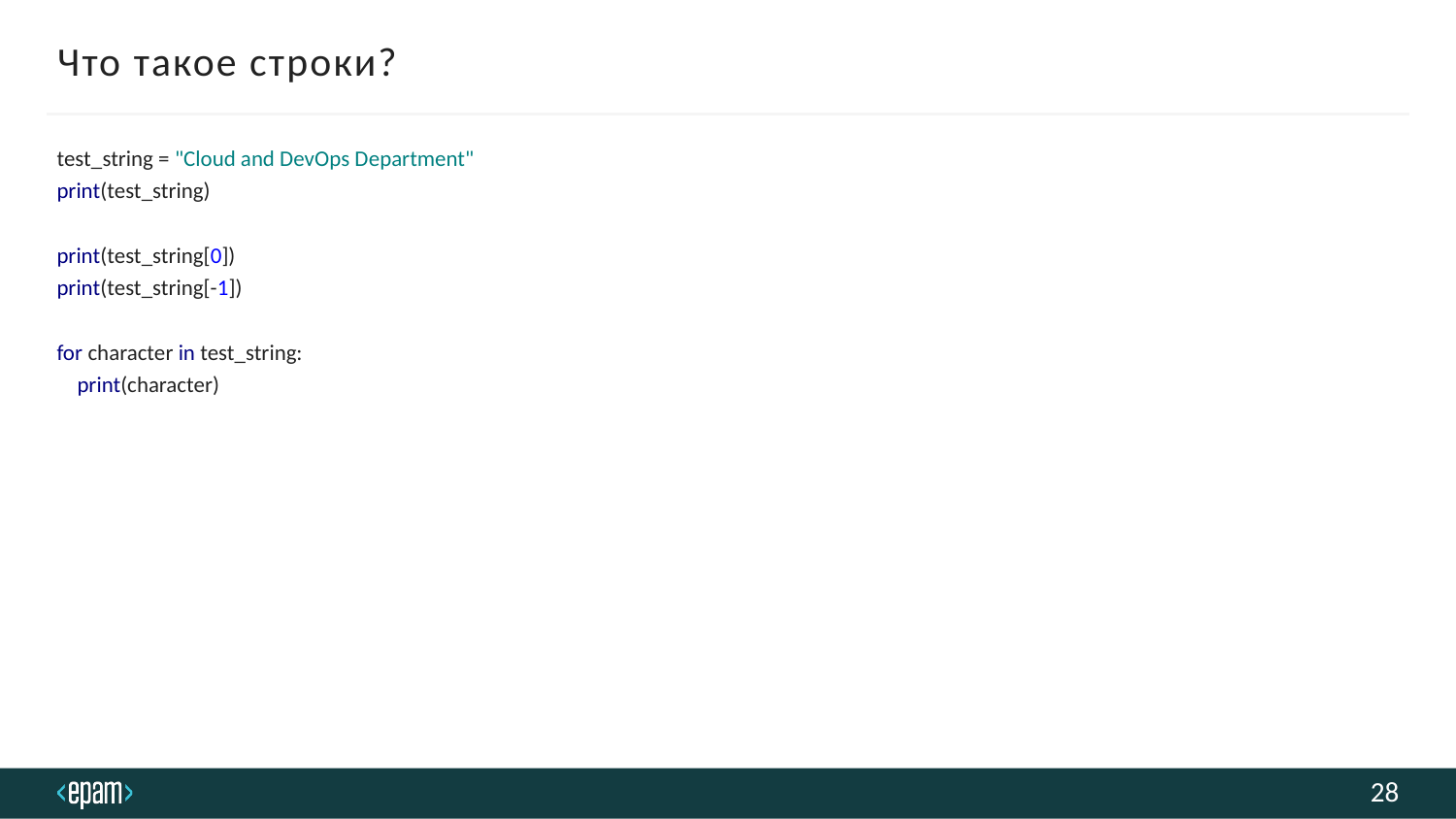

# Что такое строки?
test_string = "Cloud and DevOps Department"
print(test_string)
print(test_string[0])
print(test_string[-1])
for character in test_string:
    print(character)
28